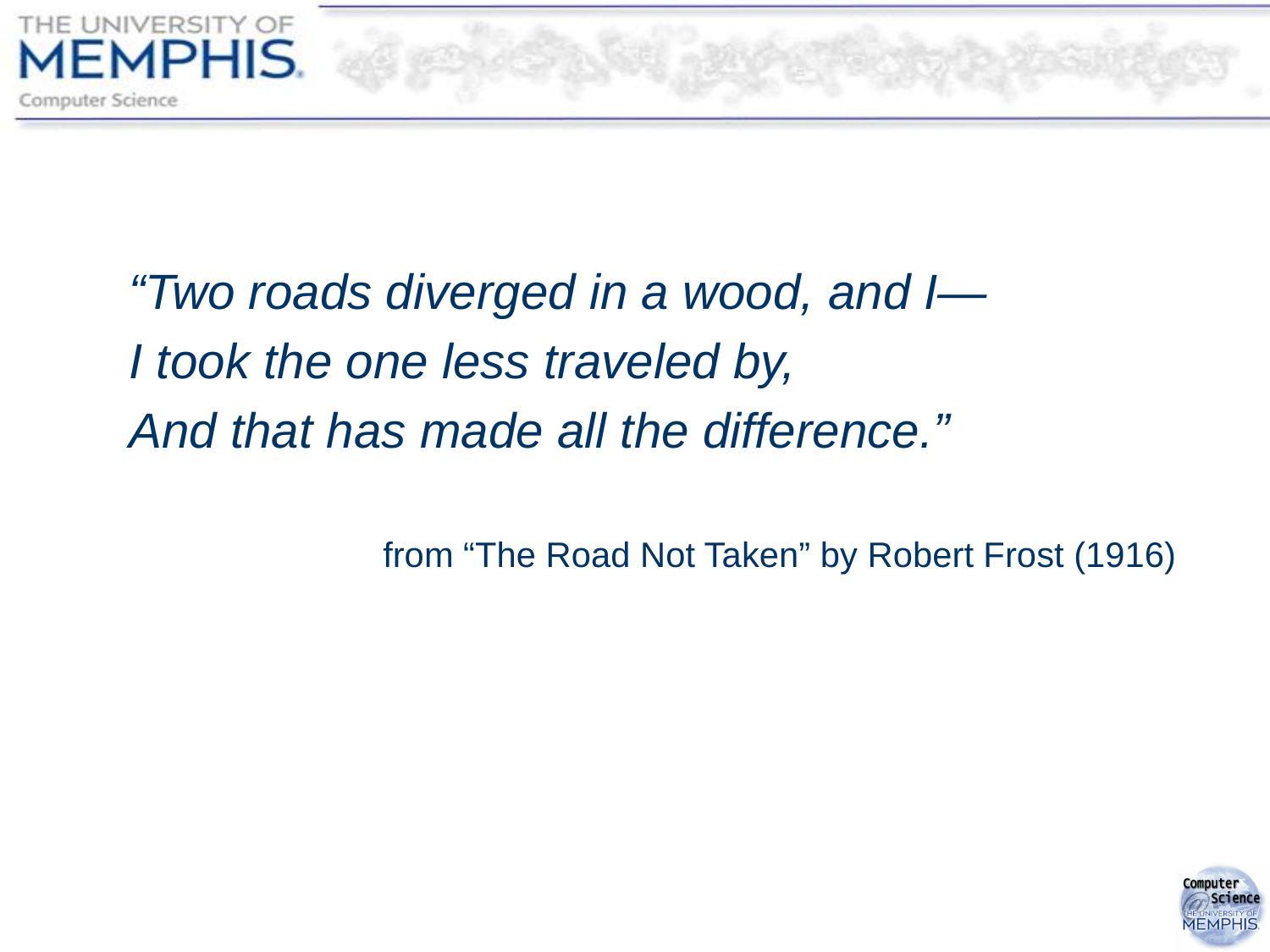

“Two roads diverged in a wood, and I—
I took the one less traveled by,
And that has made all the difference.”
from “The Road Not Taken” by Robert Frost (1916)